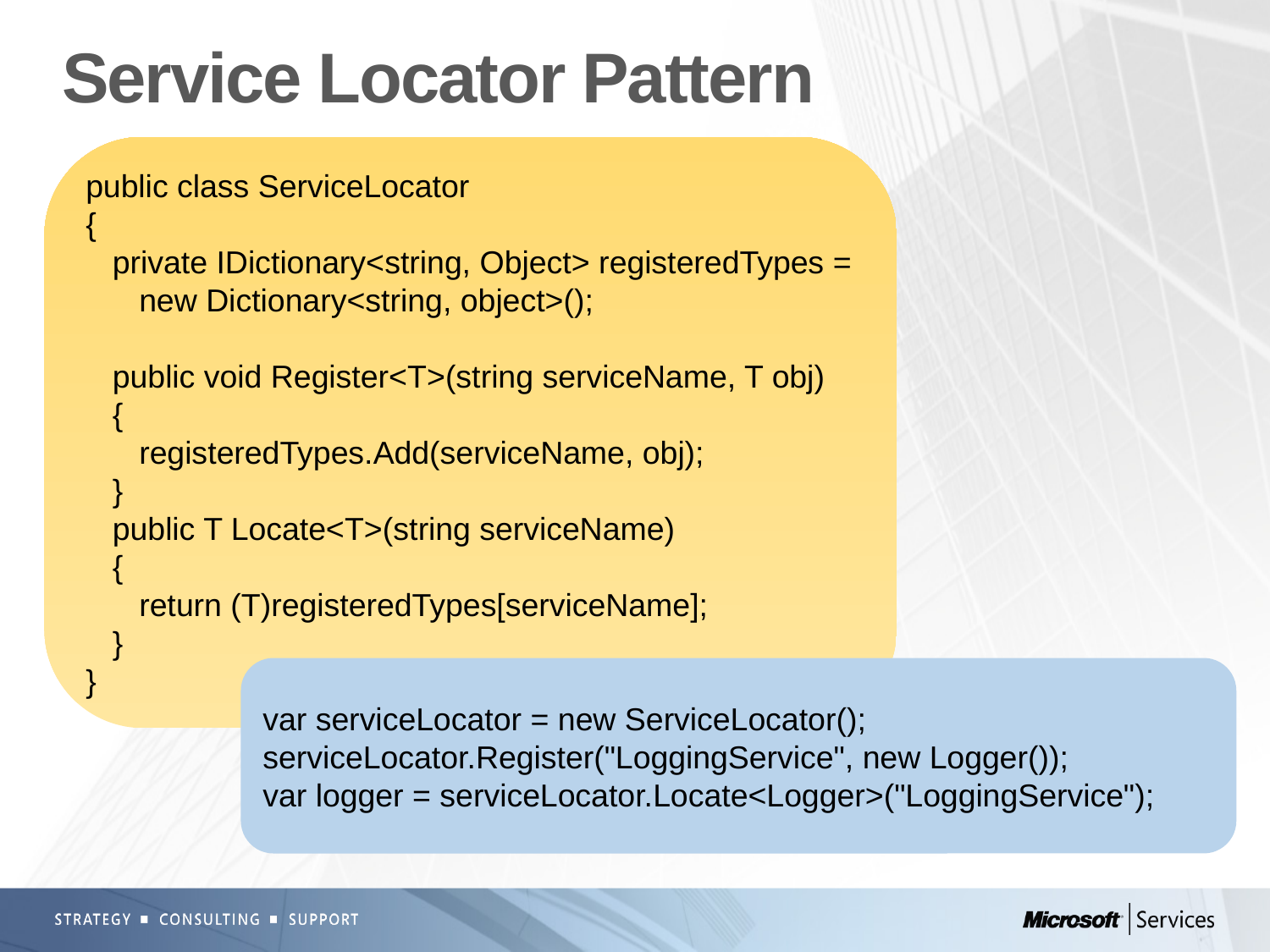

# Service Locator Pattern
public class ServiceLocator
{
   private IDictionary<string, Object> registeredTypes =
      new Dictionary<string, object>();

   public void Register<T>(string serviceName, T obj)
   {
      registeredTypes.Add(serviceName, obj);
   }
   public T Locate<T>(string serviceName)
   {
      return (T)registeredTypes[serviceName];
   }
}
var serviceLocator = new ServiceLocator();
serviceLocator.Register("LoggingService", new Logger());
var logger = serviceLocator.Locate<Logger>("LoggingService");